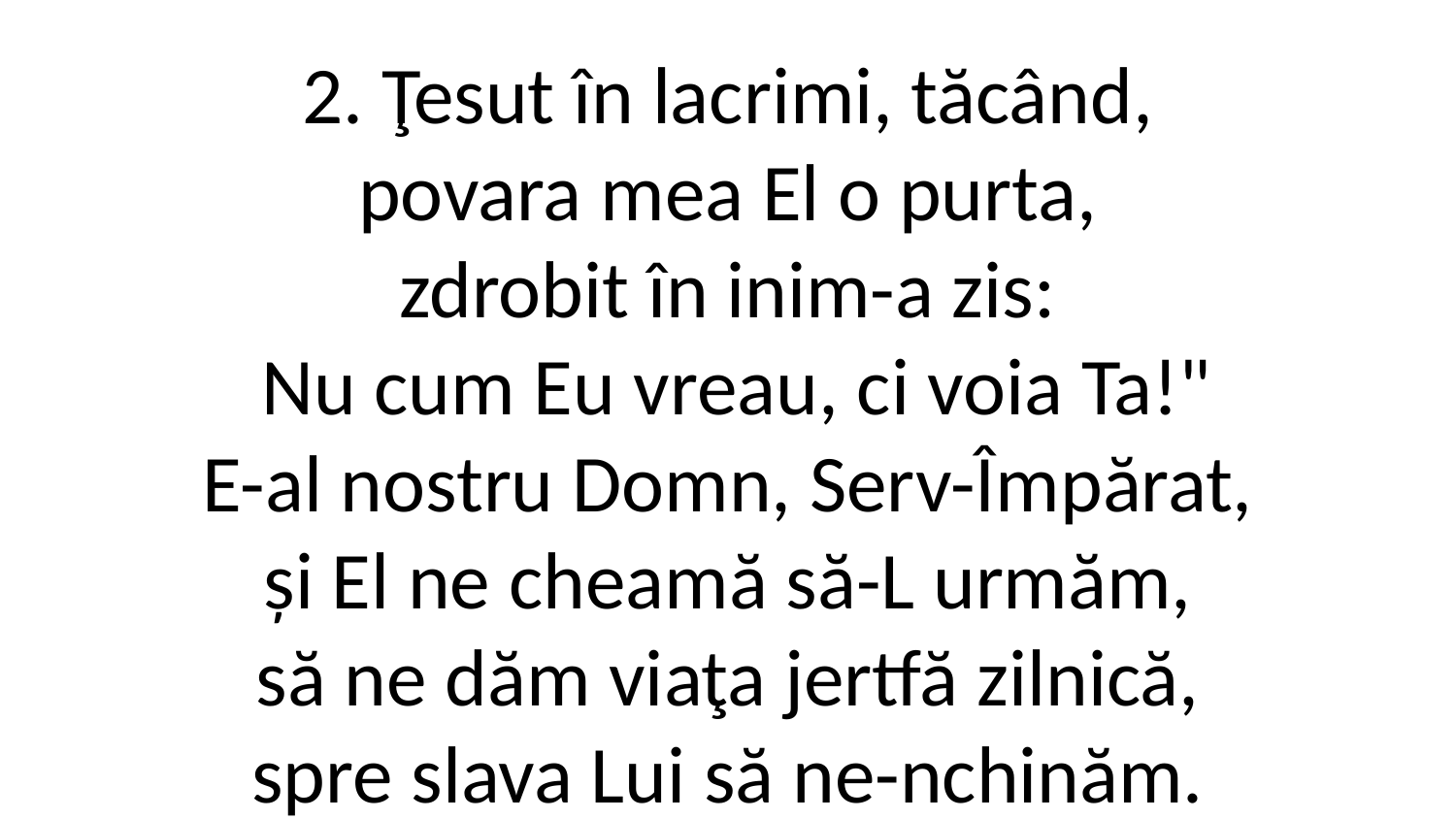

2. Ţesut în lacrimi, tăcând,
povara mea El o purta,
zdrobit în inim-a zis:
 Nu cum Eu vreau, ci voia Ta!"
E-al nostru Domn, Serv-Împărat,
și El ne cheamă să-L urmăm,
să ne dăm viaţa jertfă zilnică,
spre slava Lui să ne-nchinăm.